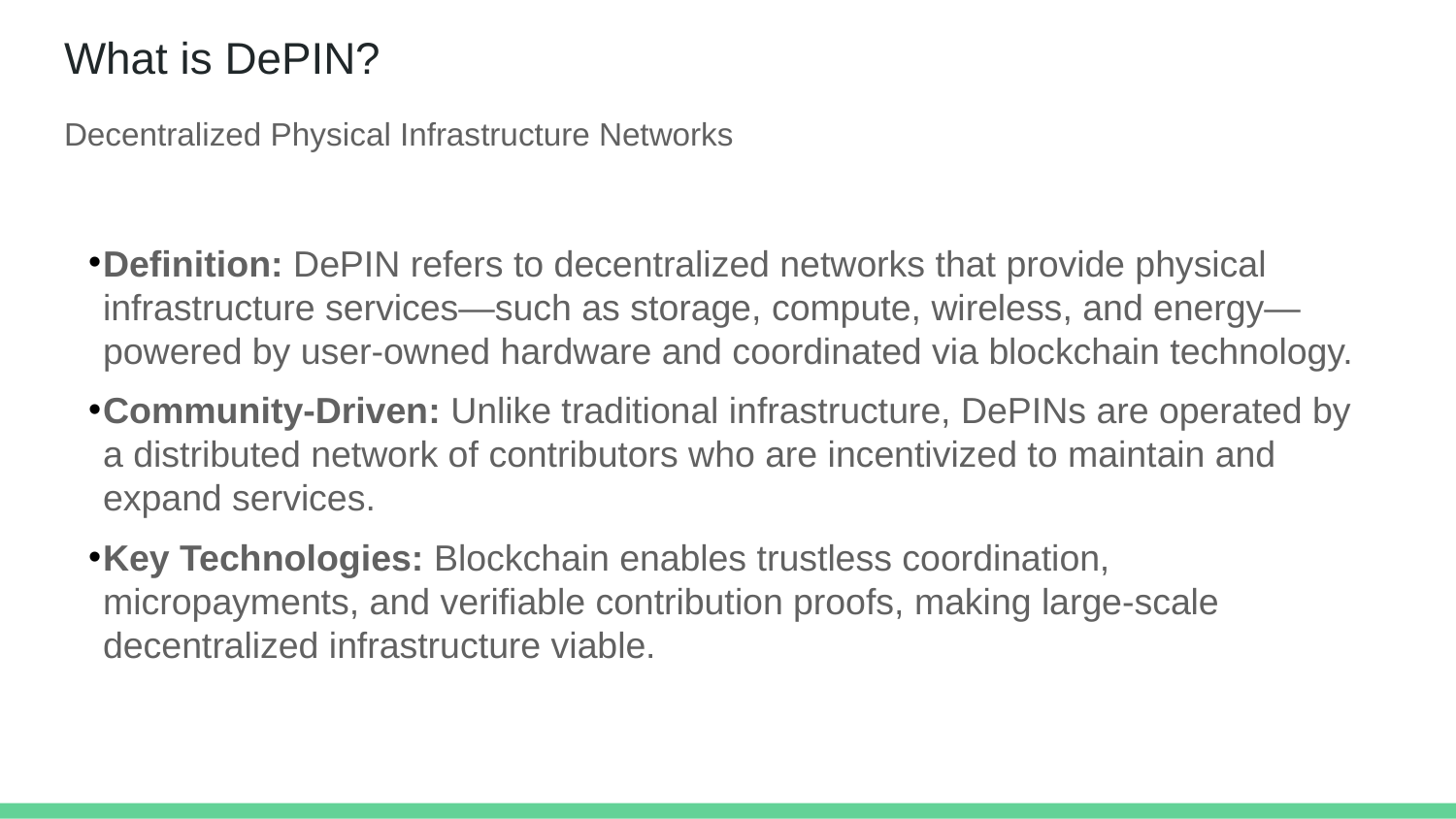

# What is DePIN?
Decentralized Physical Infrastructure Networks

Definition: DePIN refers to decentralized networks that provide physical infrastructure services—such as storage, compute, wireless, and energy—powered by user-owned hardware and coordinated via blockchain technology.
Community-Driven: Unlike traditional infrastructure, DePINs are operated by a distributed network of contributors who are incentivized to maintain and expand services.
Key Technologies: Blockchain enables trustless coordination, micropayments, and verifiable contribution proofs, making large-scale decentralized infrastructure viable.